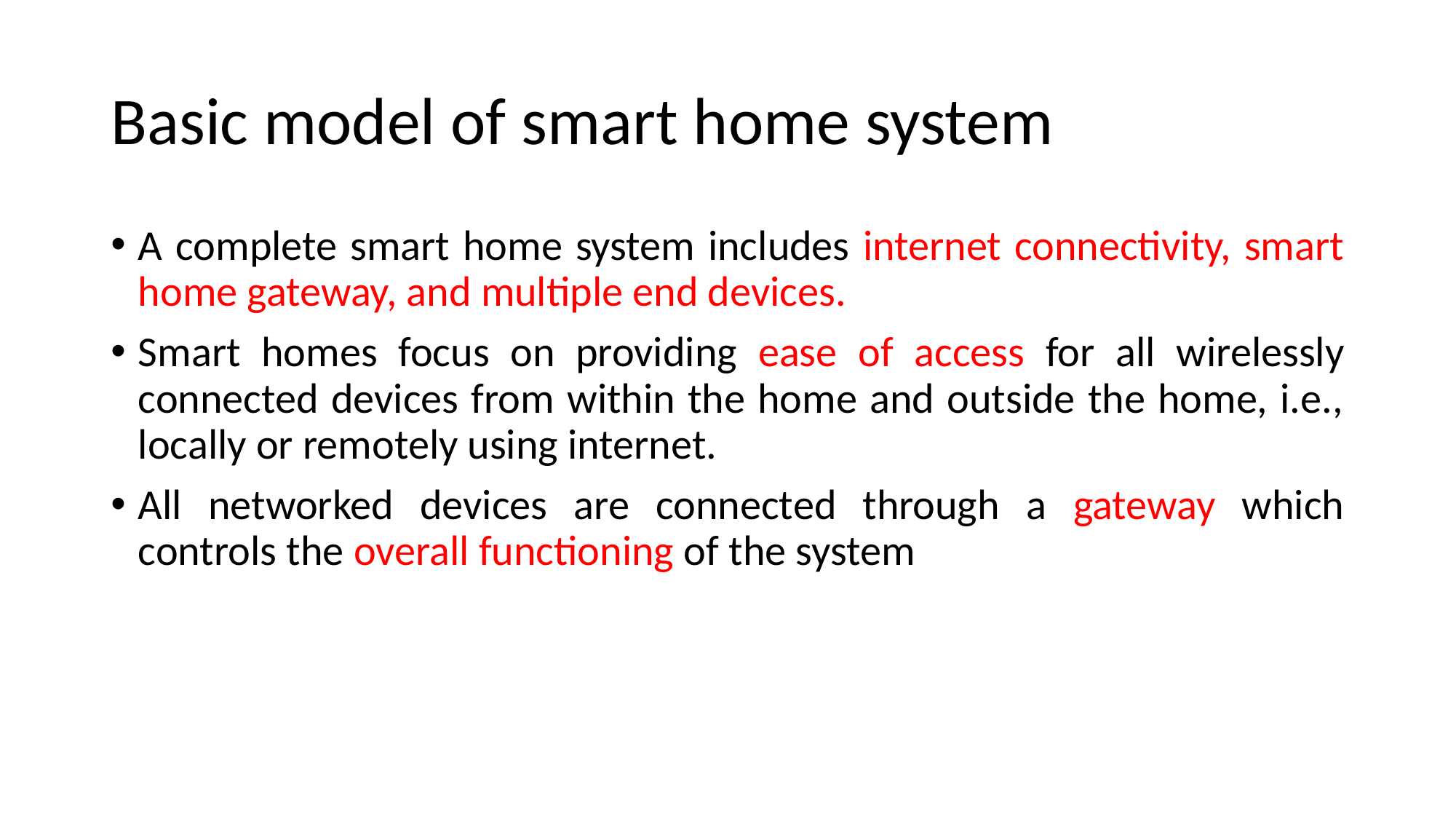

# Basic model of smart home system
A complete smart home system includes internet connectivity, smart home gateway, and multiple end devices.
Smart homes focus on providing ease of access for all wirelessly connected devices from within the home and outside the home, i.e., locally or remotely using internet.
All networked devices are connected through a gateway which controls the overall functioning of the system